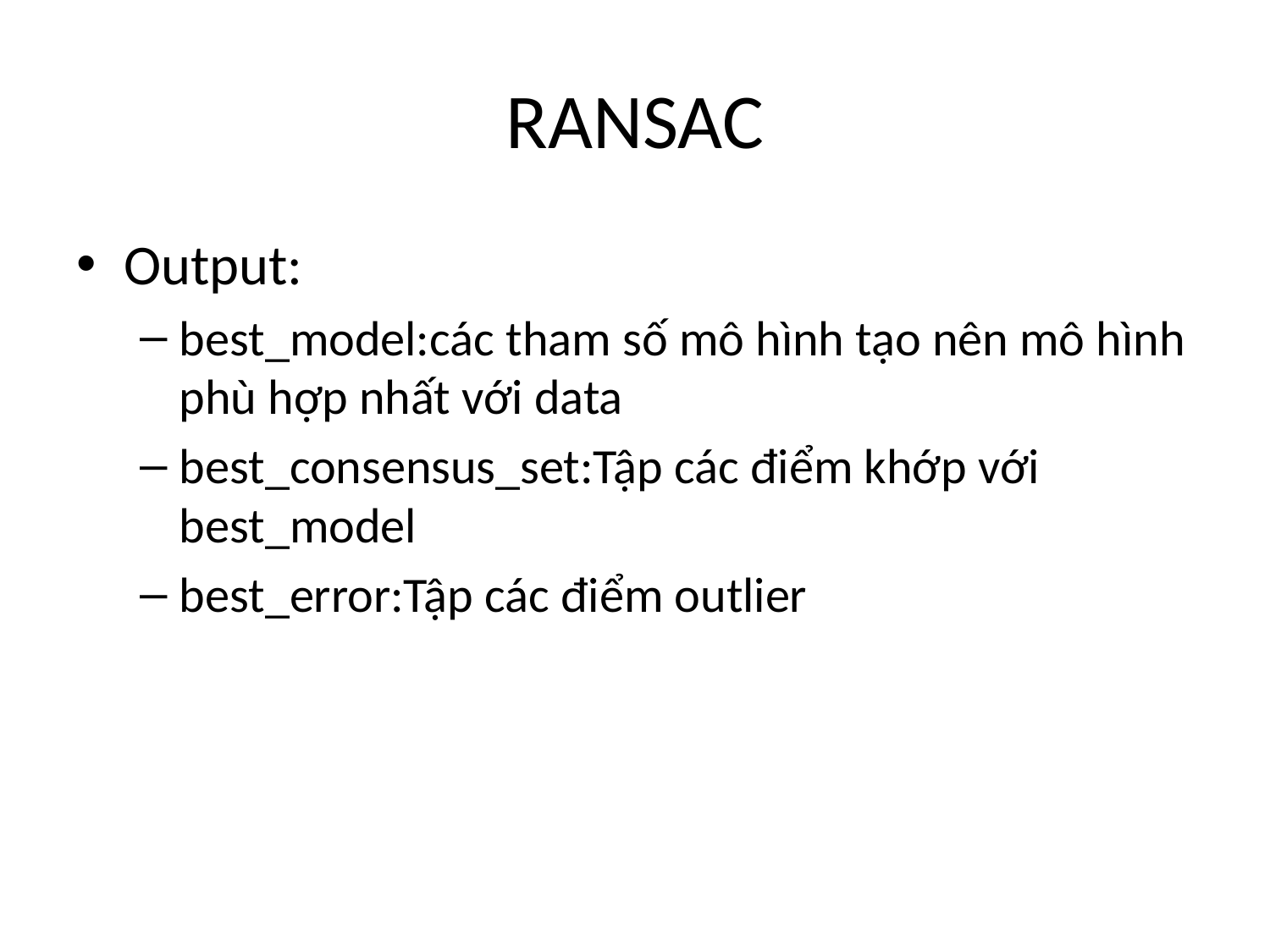

# RANSAC
Output:
best_model:các tham số mô hình tạo nên mô hình phù hợp nhất với data
best_consensus_set:Tập các điểm khớp với best_model
best_error:Tập các điểm outlier